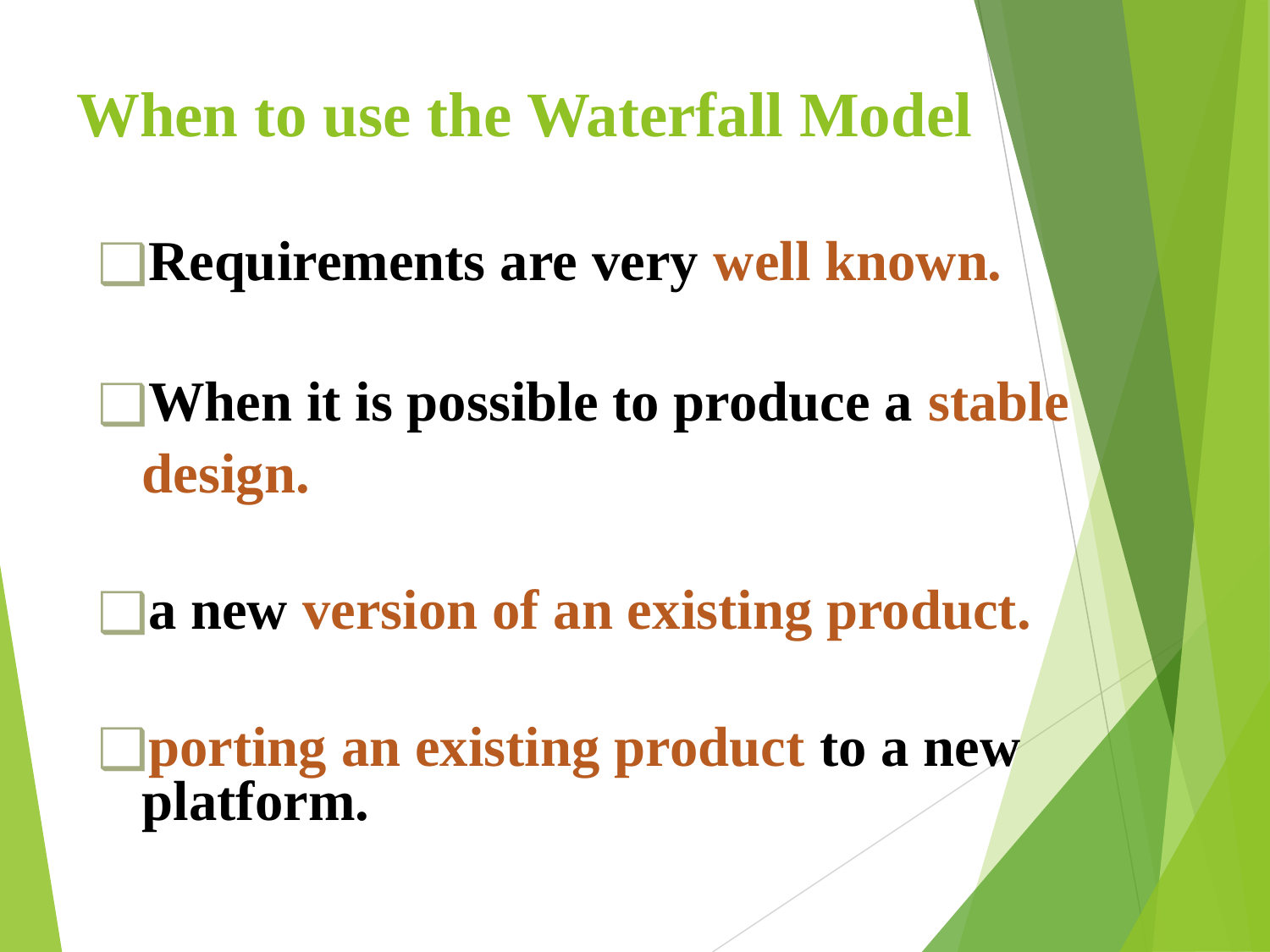

# When to use the Waterfall Model
Requirements are very well known.

When it is possible to produce a stable
design.

a new version of an existing product.

porting an existing product to a new platform.